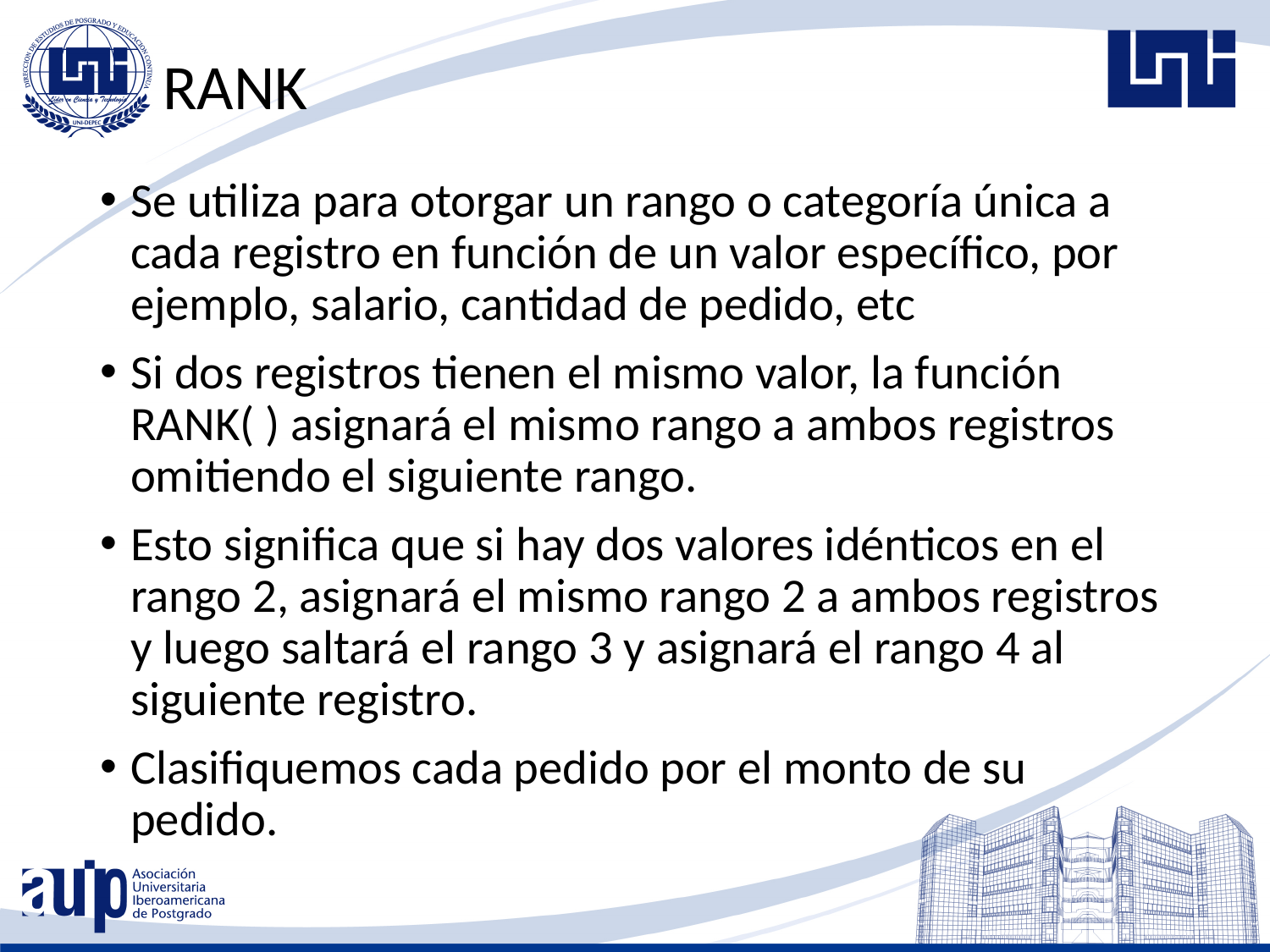

# RANK
Se utiliza para otorgar un rango o categoría única a cada registro en función de un valor específico, por ejemplo, salario, cantidad de pedido, etc
Si dos registros tienen el mismo valor, la función RANK( ) asignará el mismo rango a ambos registros omitiendo el siguiente rango.
Esto significa que si hay dos valores idénticos en el rango 2, asignará el mismo rango 2 a ambos registros y luego saltará el rango 3 y asignará el rango 4 al siguiente registro.
Clasifiquemos cada pedido por el monto de su pedido.